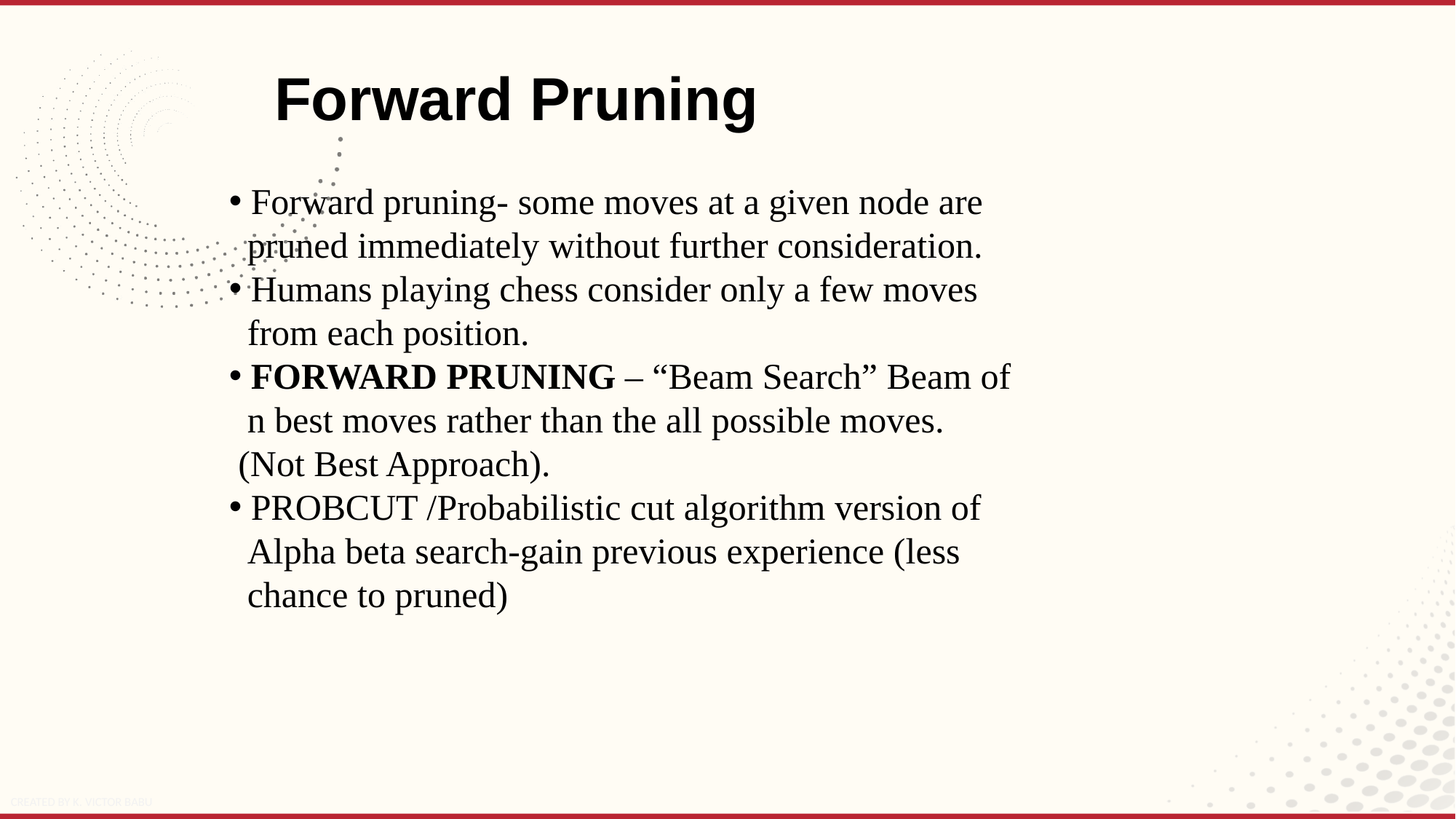

# Forward Pruning
 Forward pruning- some moves at a given node are
  pruned immediately without further consideration.
 Humans playing chess consider only a few moves
  from each position.
 FORWARD PRUNING – “Beam Search” Beam of
  n best moves rather than the all possible moves.
 (Not Best Approach).
 PROBCUT /Probabilistic cut algorithm version of
  Alpha beta search-gain previous experience (less
  chance to pruned)